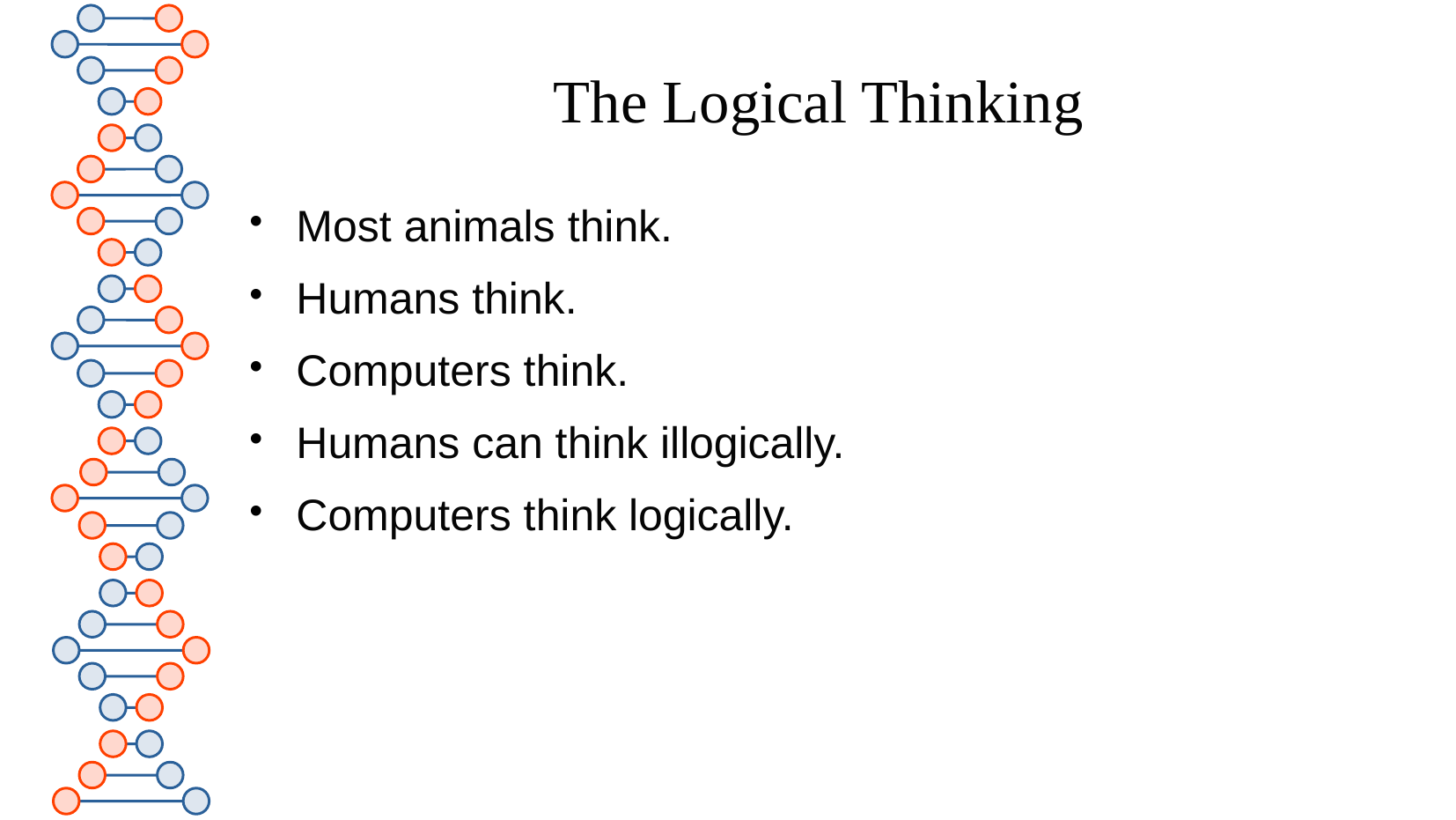

The Logical Thinking
Most animals think.
Humans think.
Computers think.
Humans can think illogically.
Computers think logically.